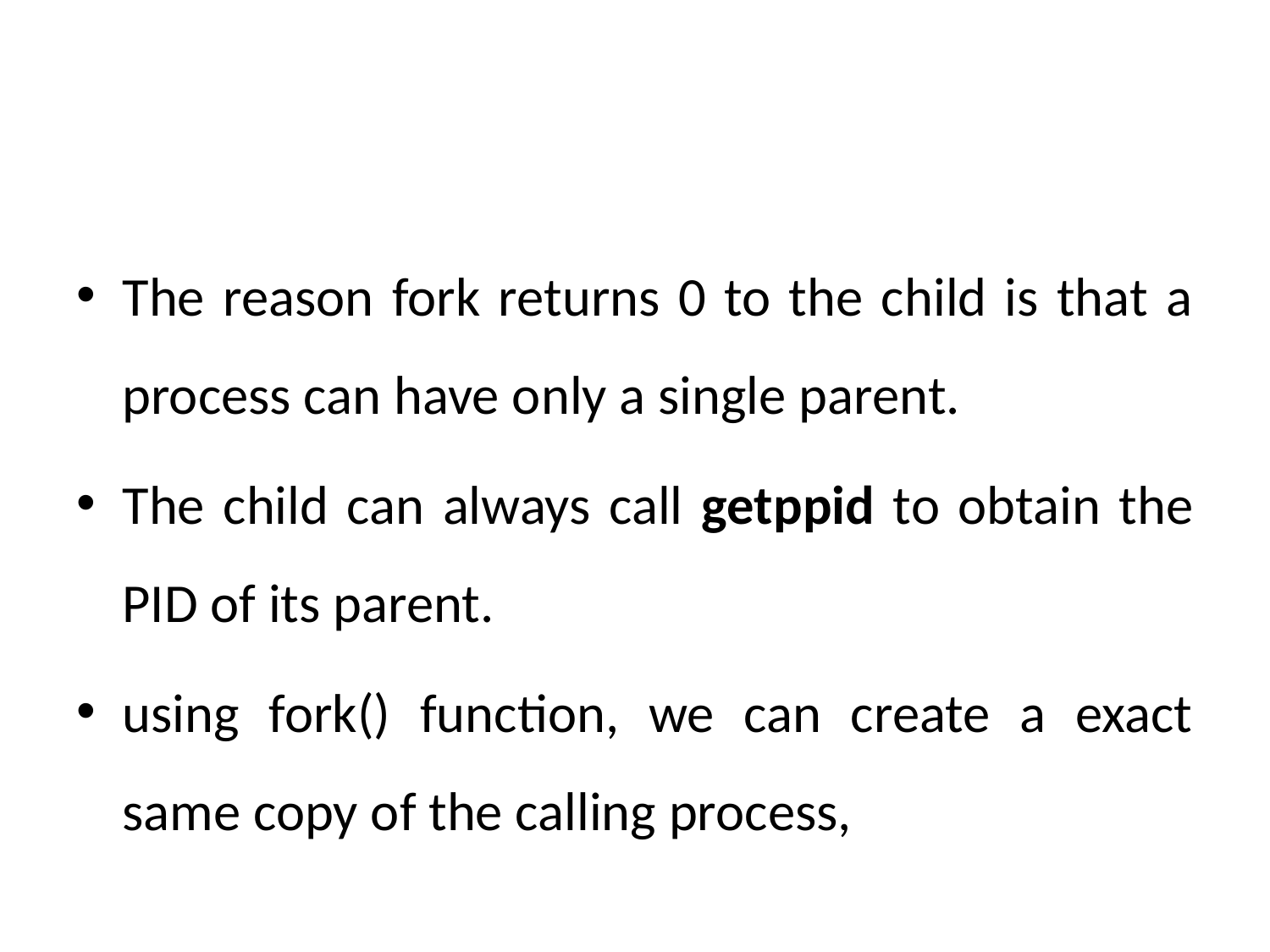

#
The reason fork returns 0 to the child is that a process can have only a single parent.
The child can always call getppid to obtain the PID of its parent.
using fork() function, we can create a exact same copy of the calling process,